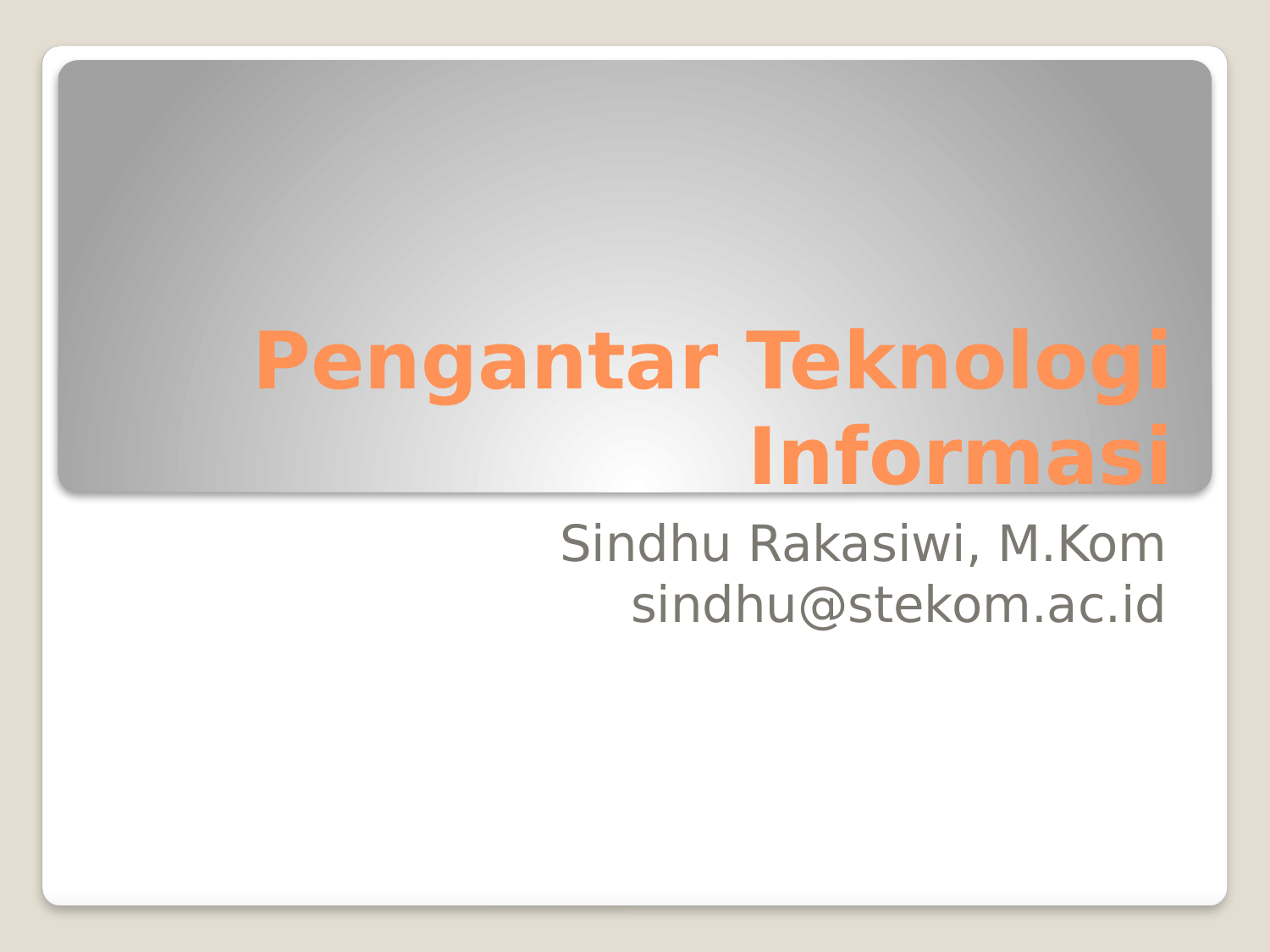

# Pengantar Teknologi Informasi
Sindhu Rakasiwi, M.Kom
sindhu@stekom.ac.id